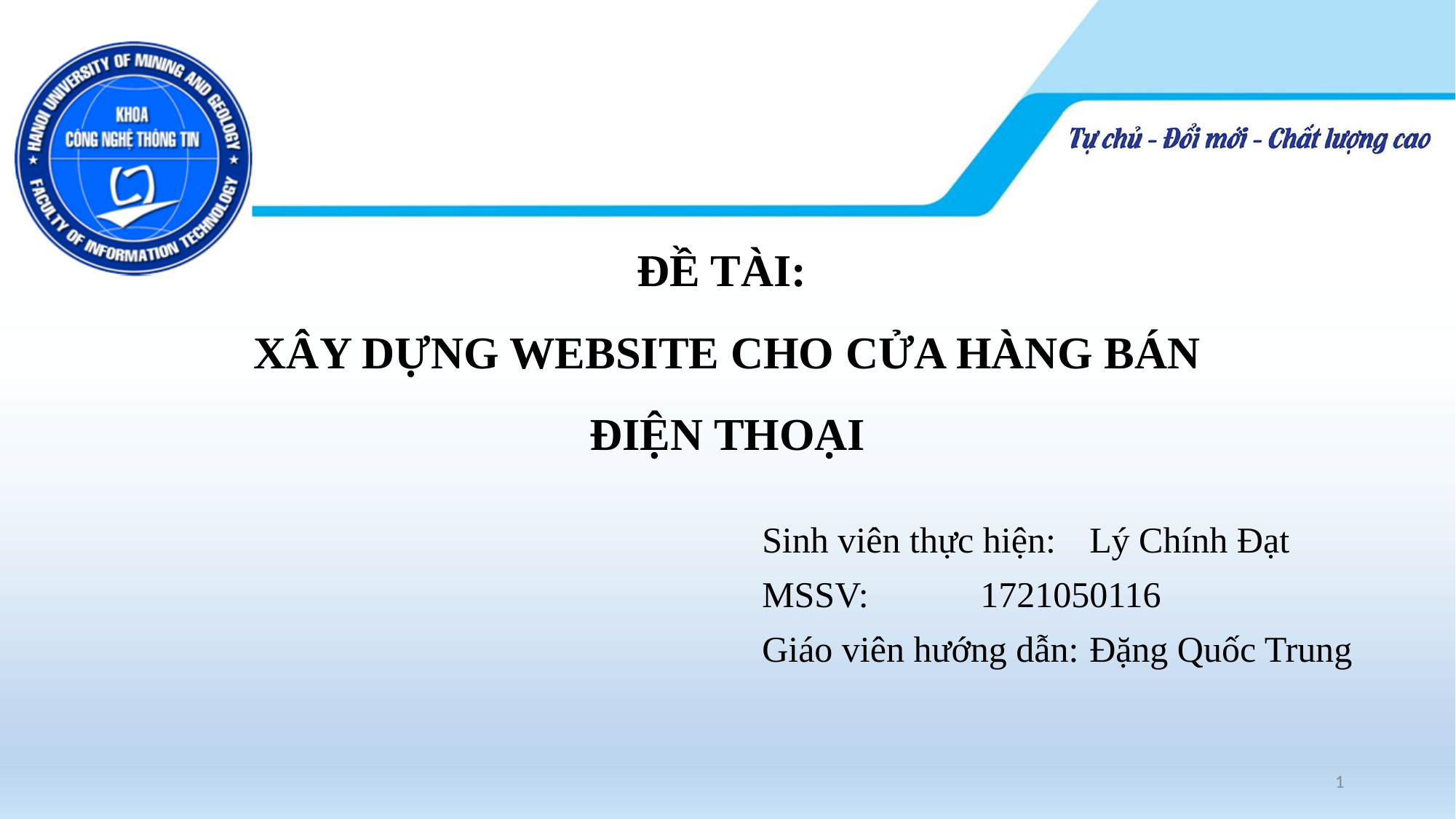

# ĐỀ TÀI: XÂY DỰNG WEBSITE CHO CỬA HÀNG BÁN ĐIỆN THOẠI
Sinh viên thực hiện: 	Lý Chính Đạt
MSSV: 	1721050116
Giáo viên hướng dẫn:	Đặng Quốc Trung

1